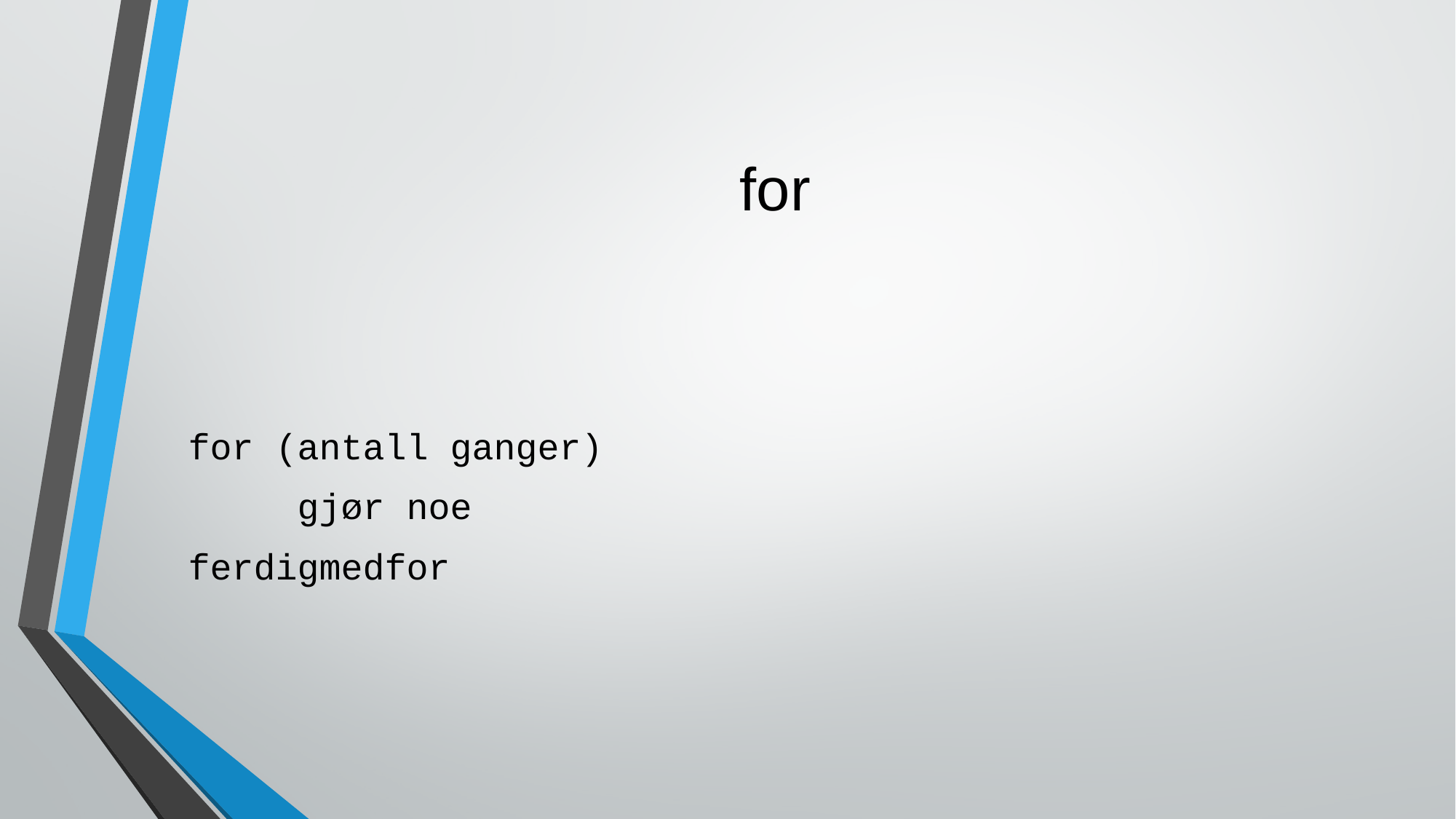

# for
for (antall ganger)
	gjør noe
ferdigmedfor